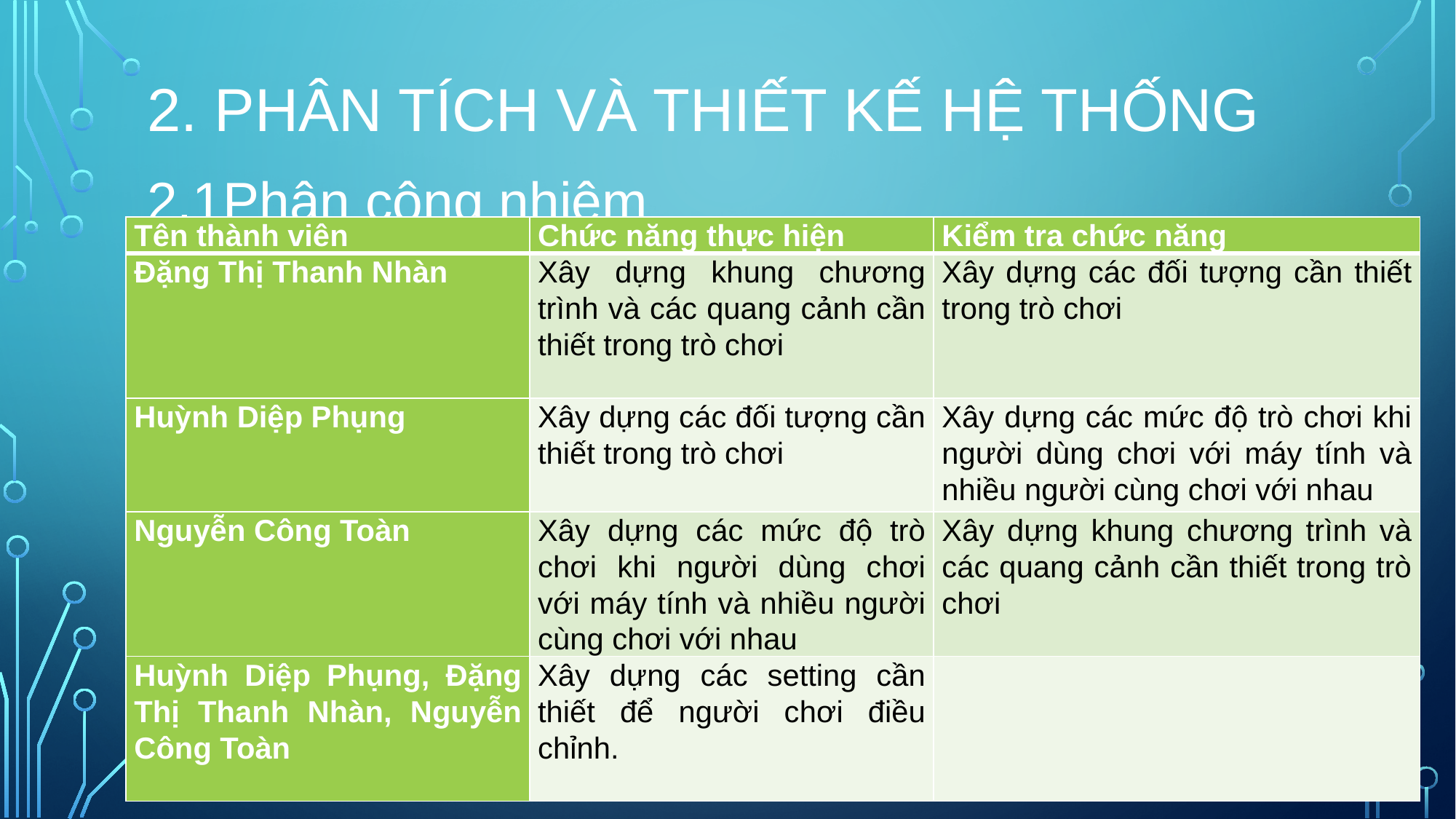

# 2. Phân tích và thiết kế hệ thống
2.1Phân công nhiệm vụ
| Tên thành viên | Chức năng thực hiện | Kiểm tra chức năng |
| --- | --- | --- |
| Đặng Thị Thanh Nhàn | Xây dựng khung chương trình và các quang cảnh cần thiết trong trò chơi | Xây dựng các đối tượng cần thiết trong trò chơi |
| Huỳnh Diệp Phụng | Xây dựng các đối tượng cần thiết trong trò chơi | Xây dựng các mức độ trò chơi khi người dùng chơi với máy tính và nhiều người cùng chơi với nhau |
| Nguyễn Công Toàn | Xây dựng các mức độ trò chơi khi người dùng chơi với máy tính và nhiều người cùng chơi với nhau | Xây dựng khung chương trình và các quang cảnh cần thiết trong trò chơi |
| Huỳnh Diệp Phụng, Đặng Thị Thanh Nhàn, Nguyễn Công Toàn | Xây dựng các setting cần thiết để người chơi điều chỉnh. |  |